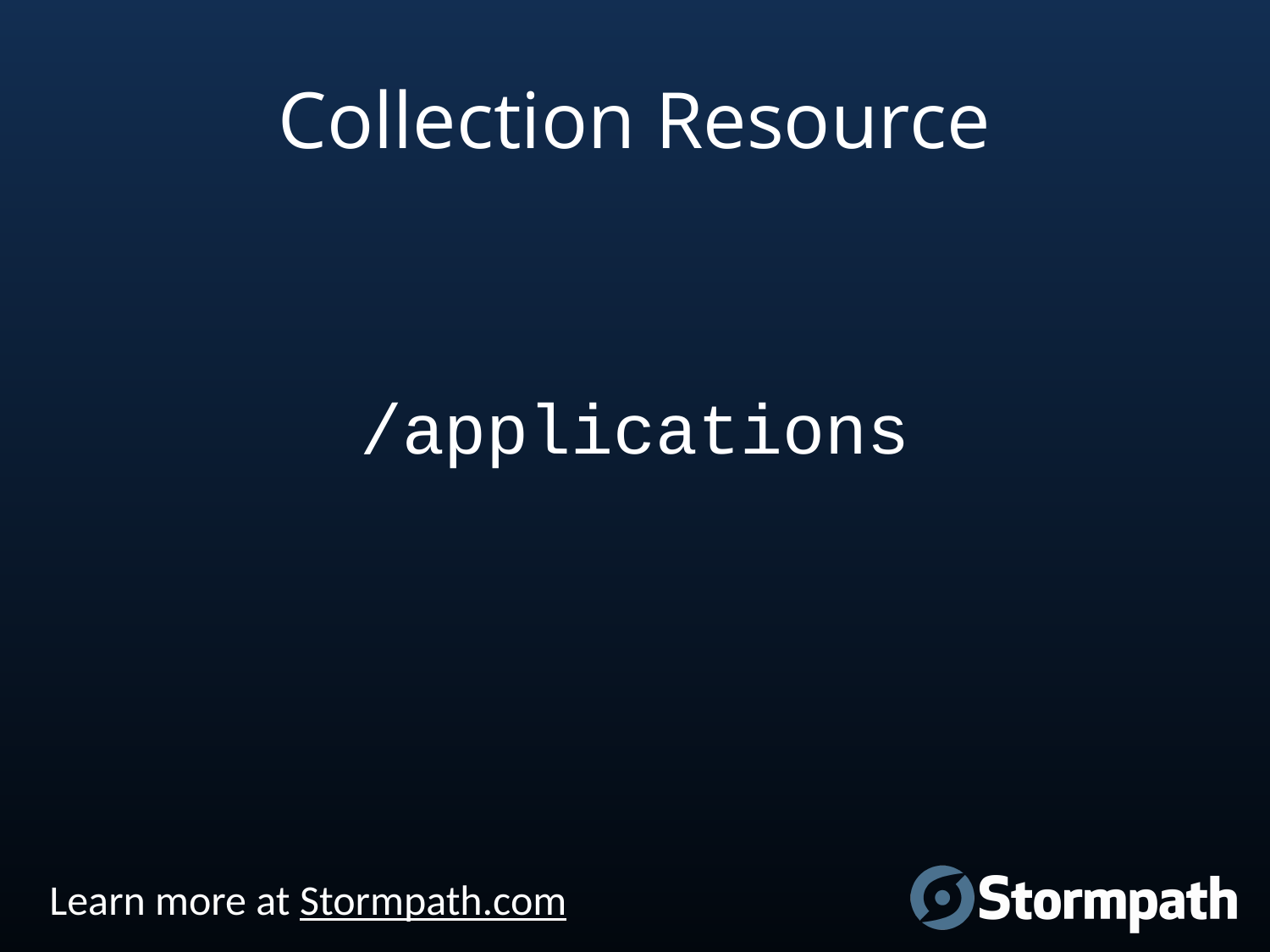

# Collection Resource
/applications
Learn more at Stormpath.com